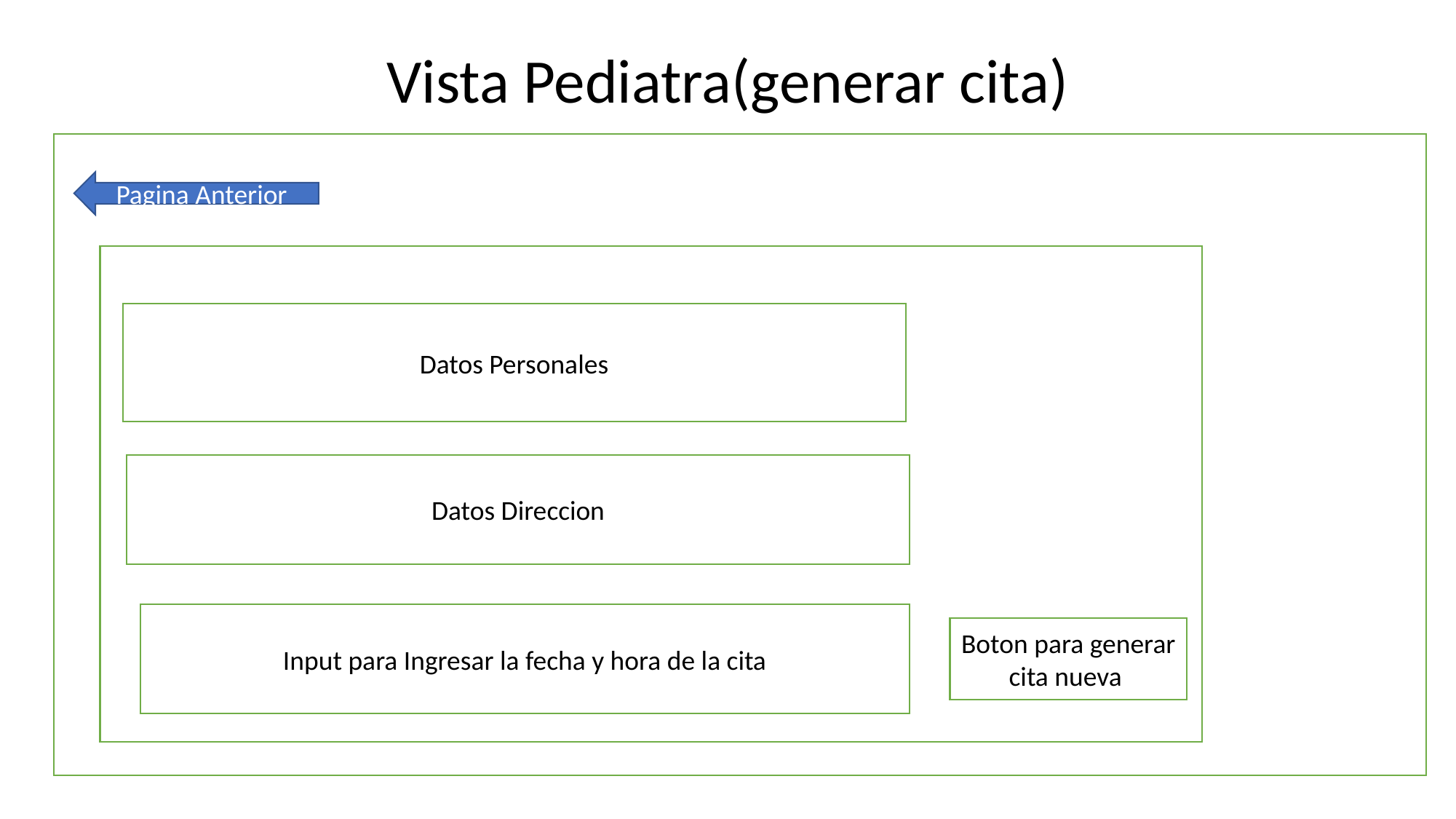

# Vista Pediatra(generar cita)

Pagina Anterior

Datos Personales
Datos Direccion
Input para Ingresar la fecha y hora de la cita
Boton para generar cita nueva